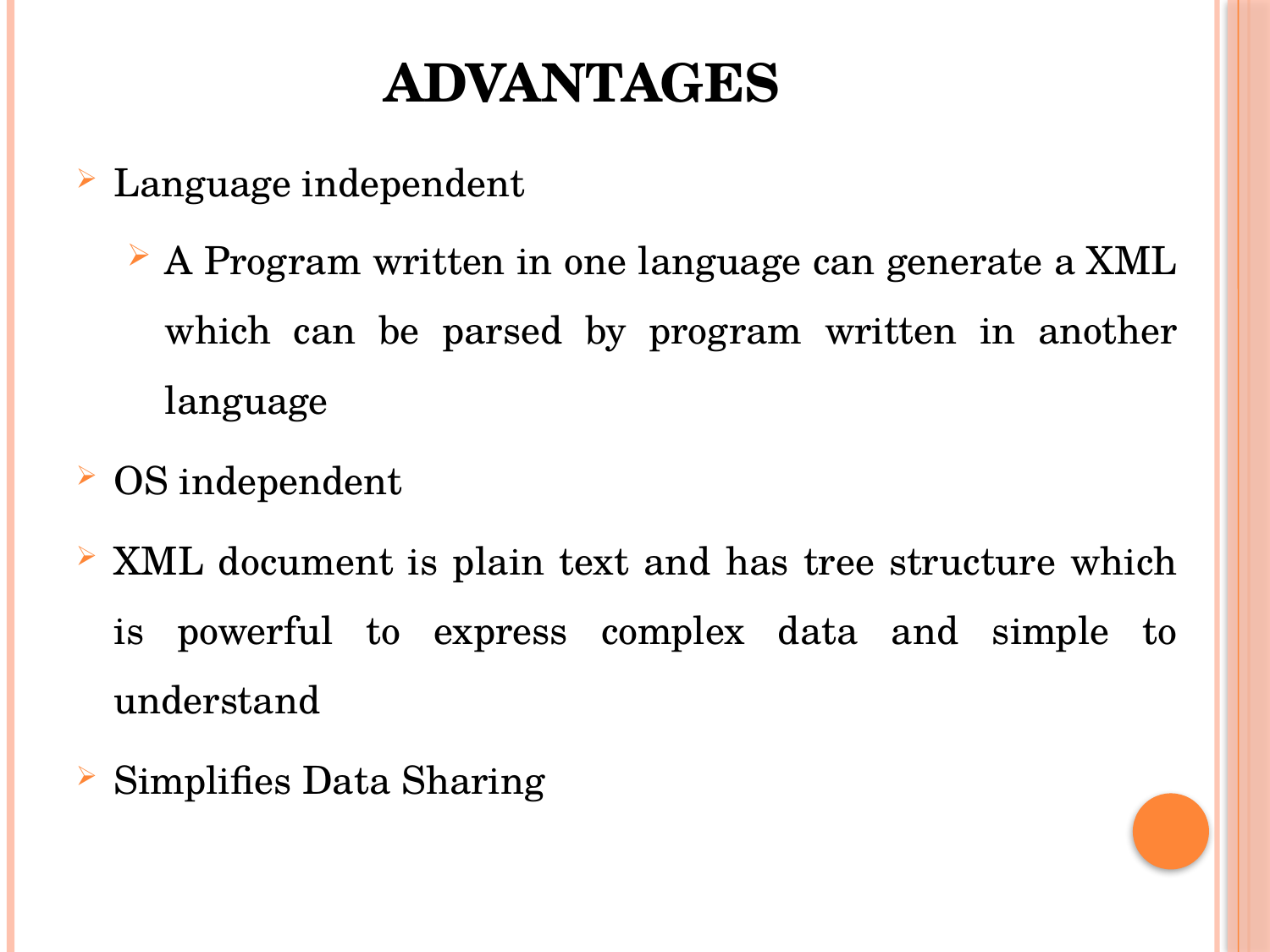

# Advantages
Language independent
A Program written in one language can generate a XML which can be parsed by program written in another language
OS independent
XML document is plain text and has tree structure which is powerful to express complex data and simple to understand
Simplifies Data Sharing